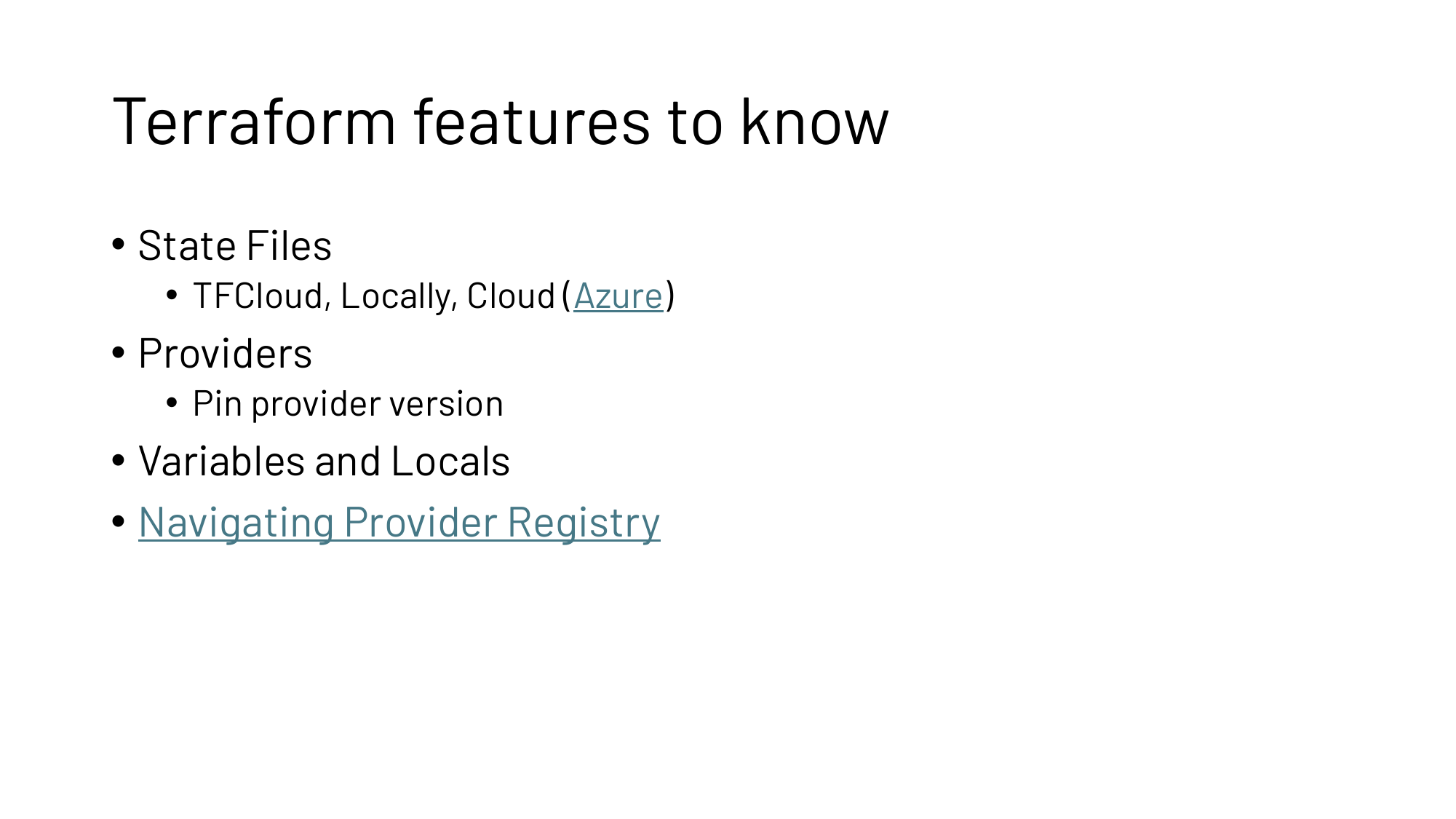

# Terraform features to know
State Files
TFCloud, Locally, Cloud (Azure)
Providers
Pin provider version
Variables and Locals
Navigating Provider Registry